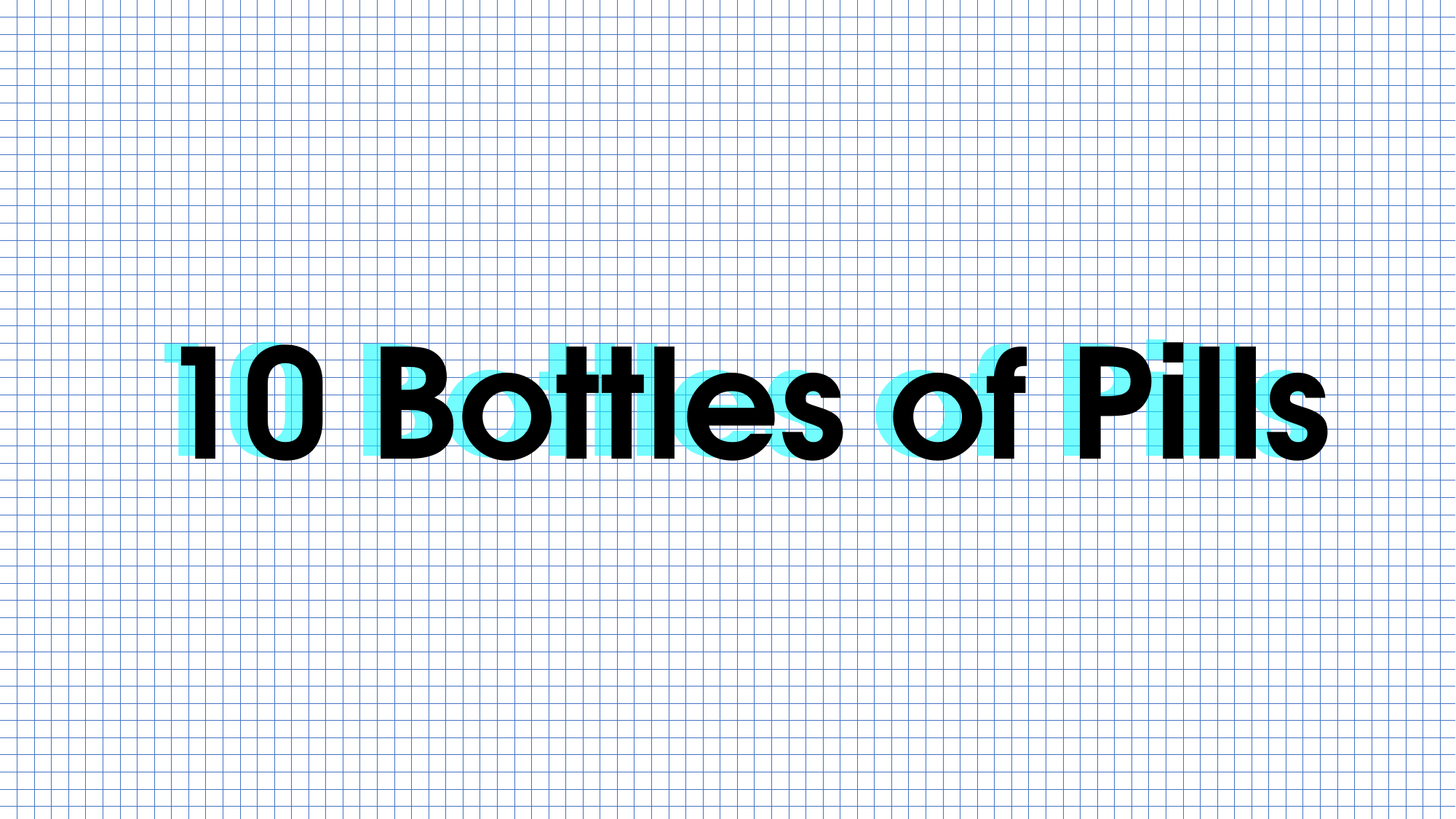

10 Bottles of Pills
10 Bottles of Pills